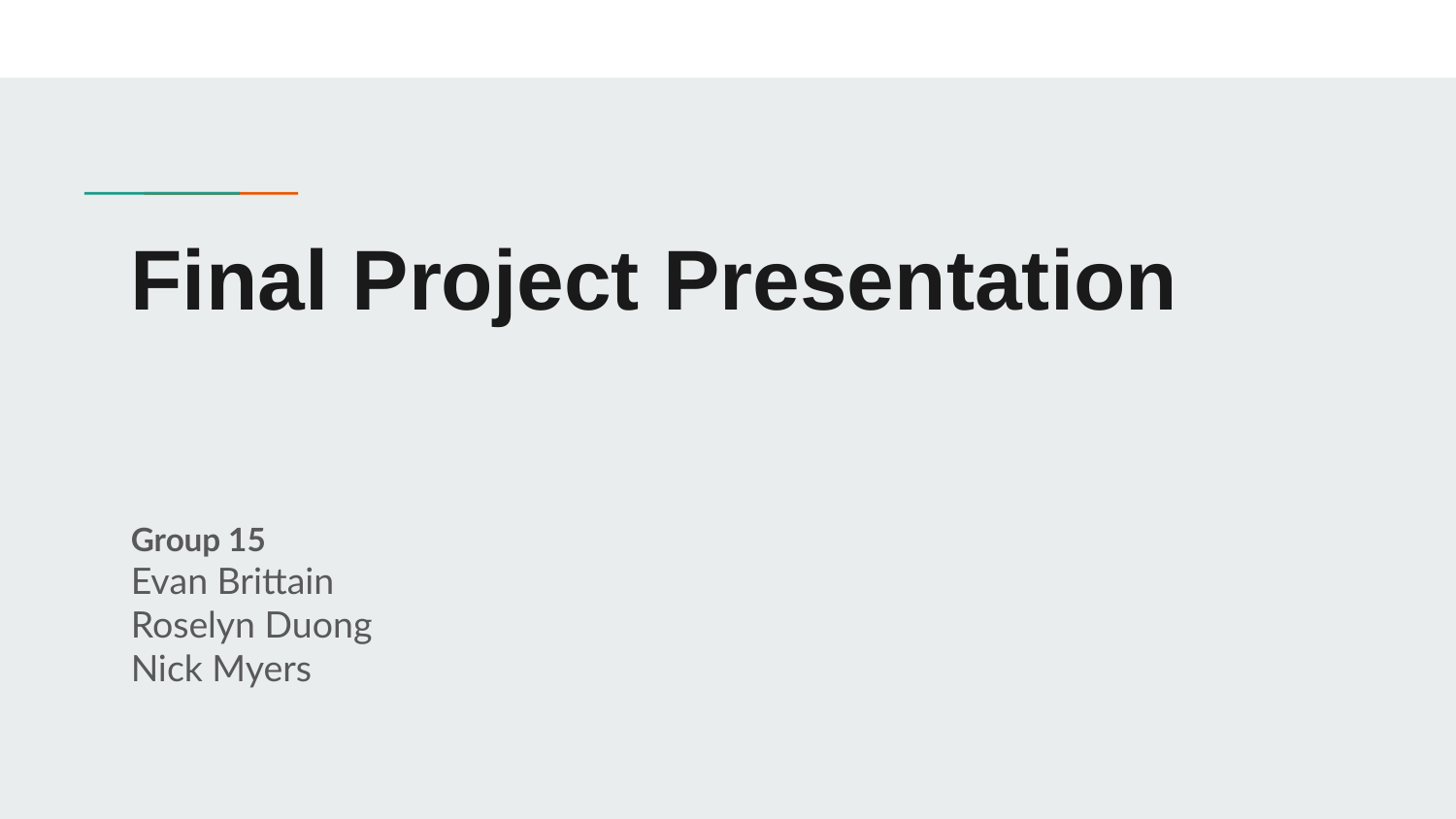

# Final Project Presentation
Group 15
Evan Brittain
Roselyn Duong
Nick Myers